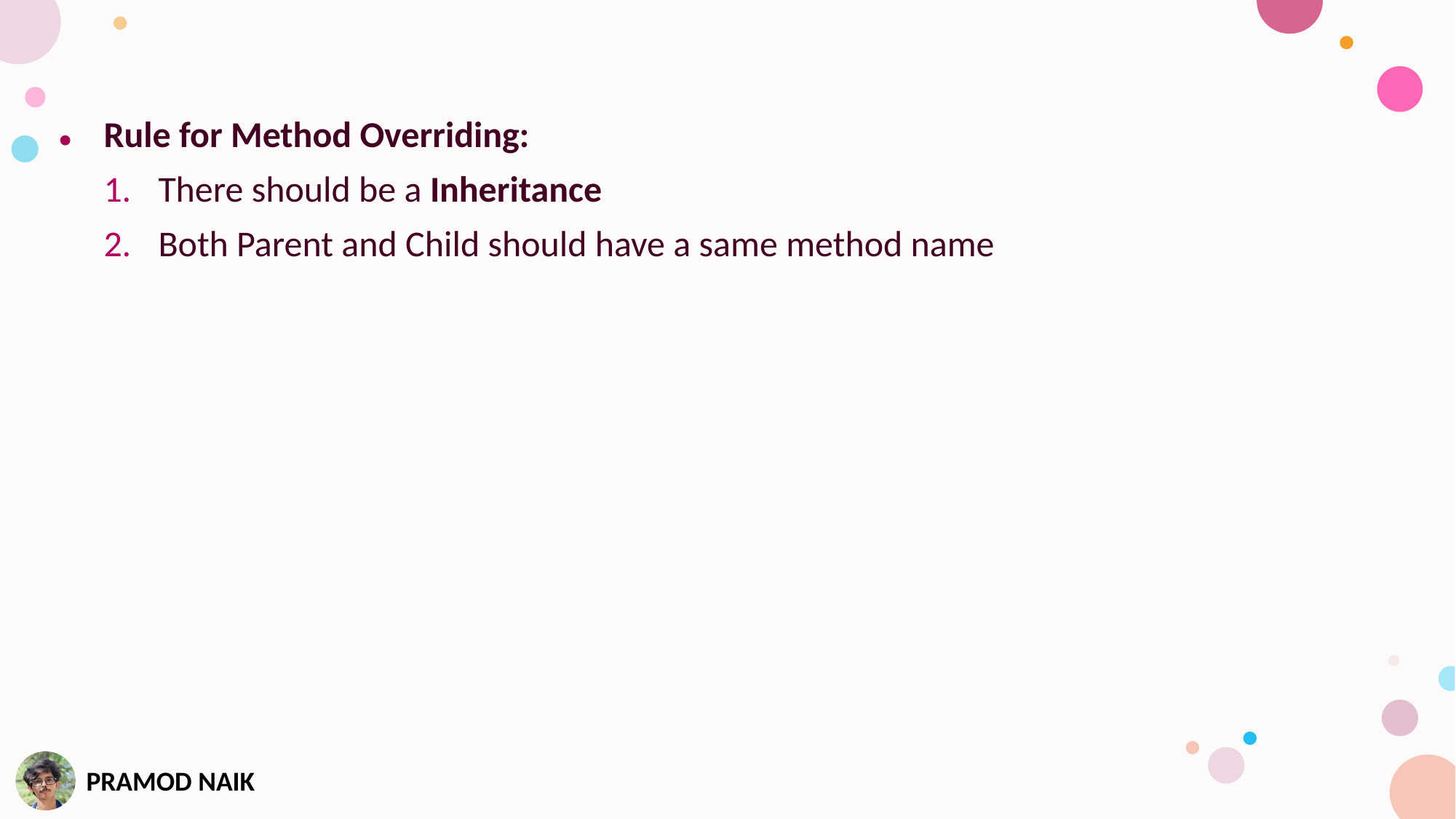

Rule for Method Overriding:
There should be a Inheritance
Both Parent and Child should have a same method name